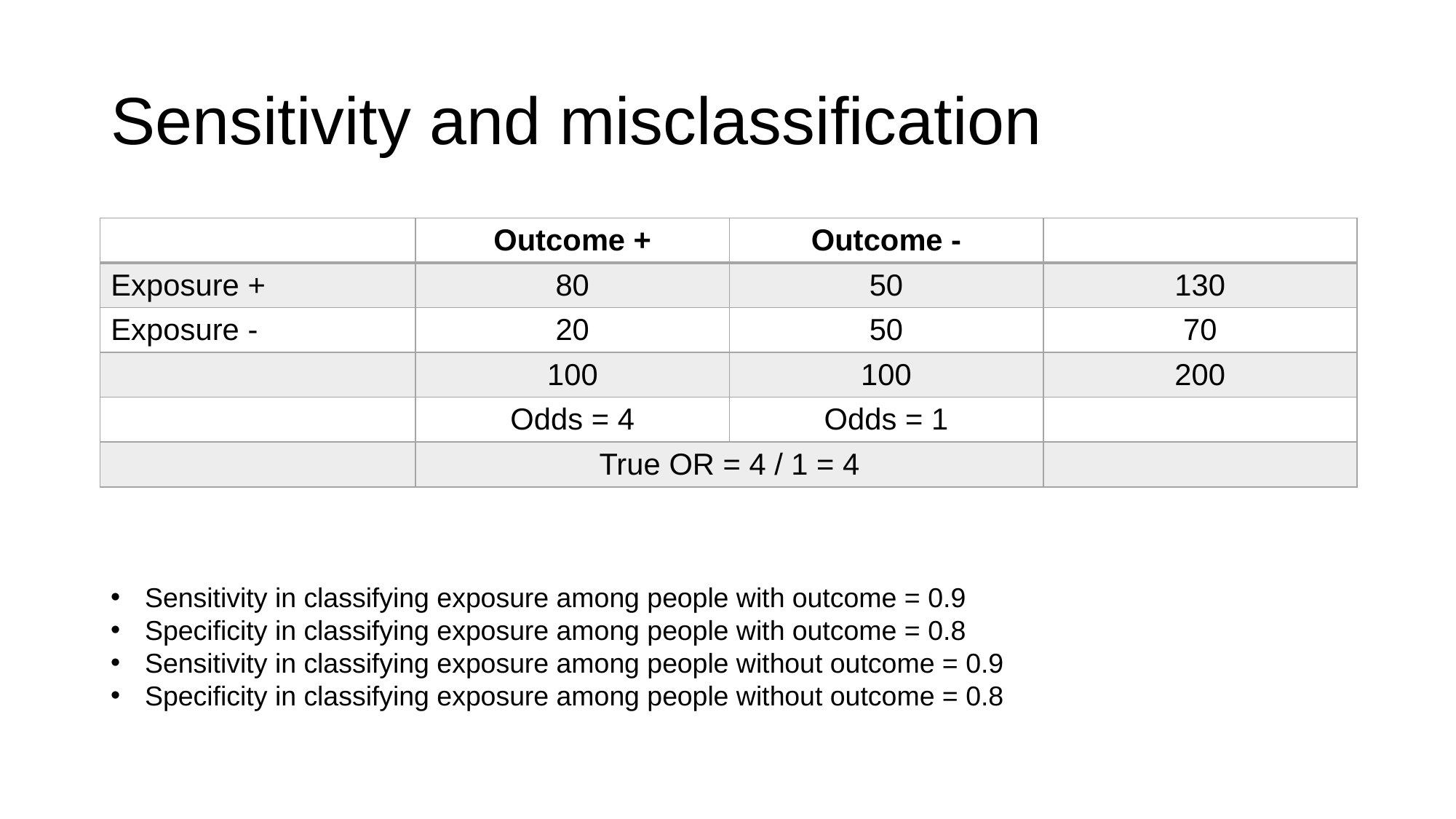

# Sensitivity and misclassification
|  | Outcome + | Outcome - |  |
| --- | --- | --- | --- |
| Exposure + | 80 | 50 | 130 |
| Exposure - | 20 | 50 | 70 |
|  | 100 | 100 | 200 |
|  | Odds = 4 | Odds = 1 |  |
|  | True OR = 4 / 1 = 4 |  |  |
Sensitivity in classifying exposure among people with outcome = 0.9
Specificity in classifying exposure among people with outcome = 0.8
Sensitivity in classifying exposure among people without outcome = 0.9
Specificity in classifying exposure among people without outcome = 0.8